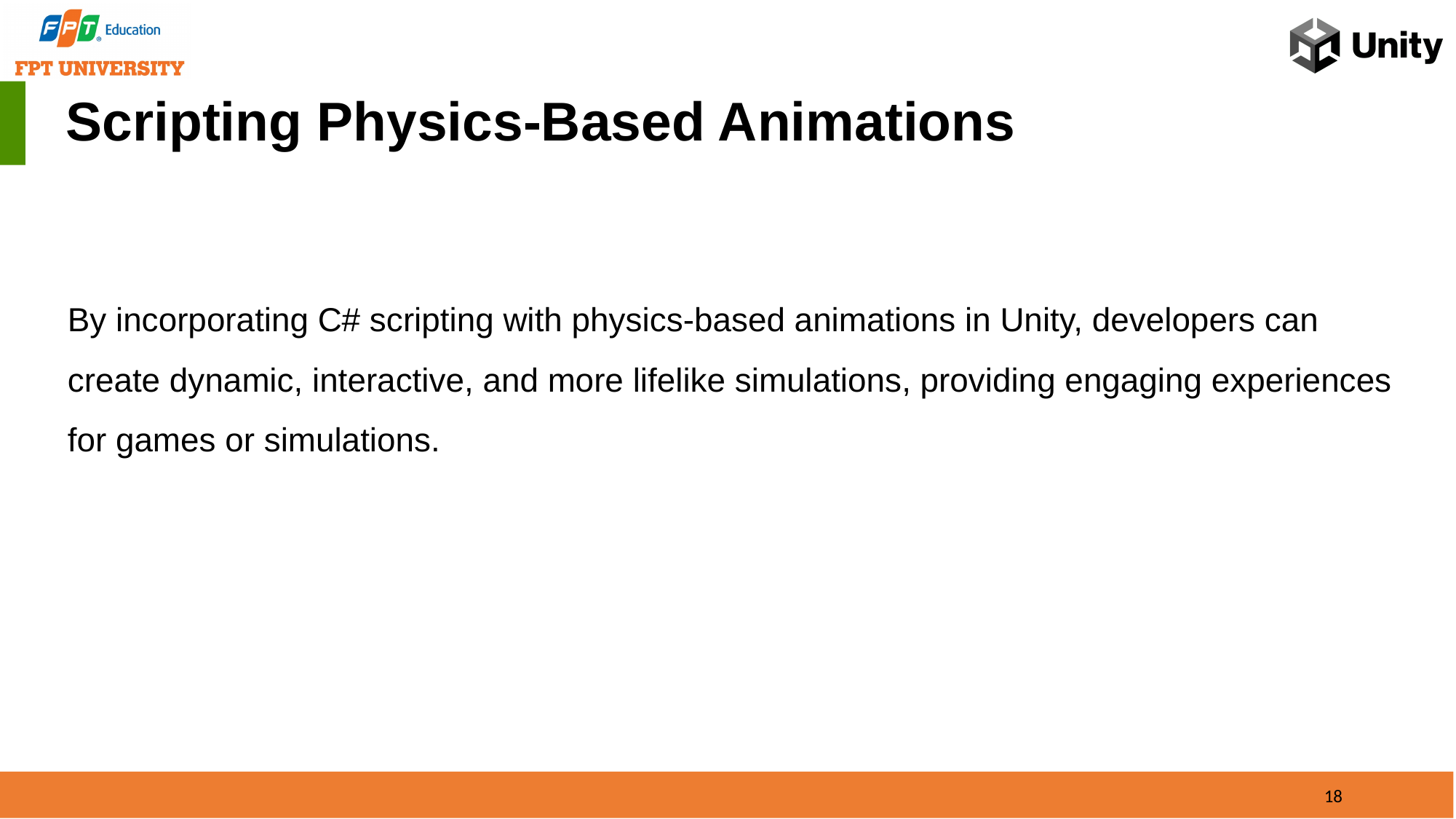

Scripting Physics-Based Animations
By incorporating C# scripting with physics-based animations in Unity, developers can create dynamic, interactive, and more lifelike simulations, providing engaging experiences for games or simulations.
18